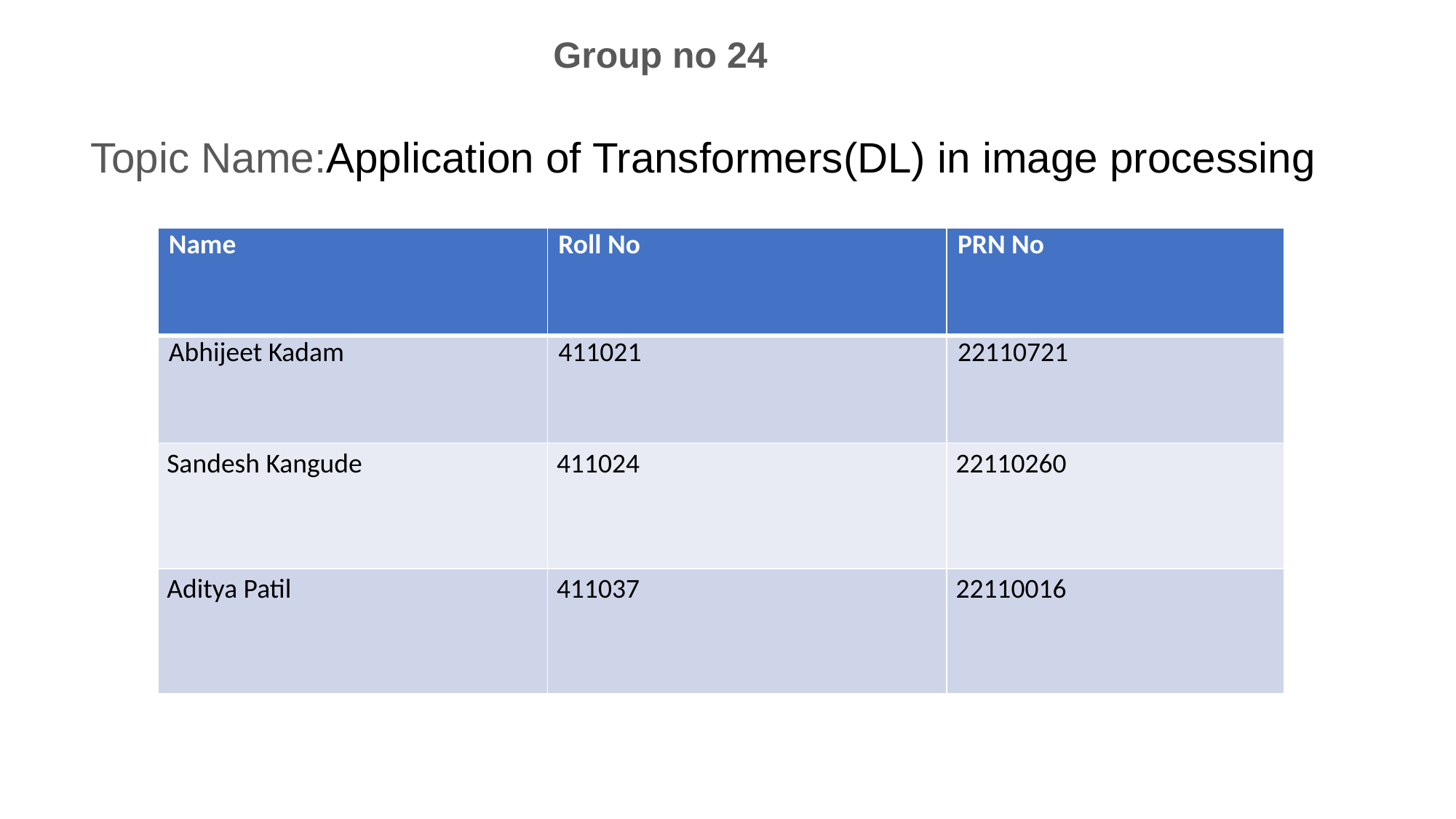

Group no 24

Topic Name:Application of Transformers(DL) in image processing

| Name | Roll No | PRN No |
| --- | --- | --- |
| Abhijeet Kadam | 411021 | 22110721 |
| Sandesh Kangude | 411024 | 22110260 |
| Aditya Patil | 411037 | 22110016 |